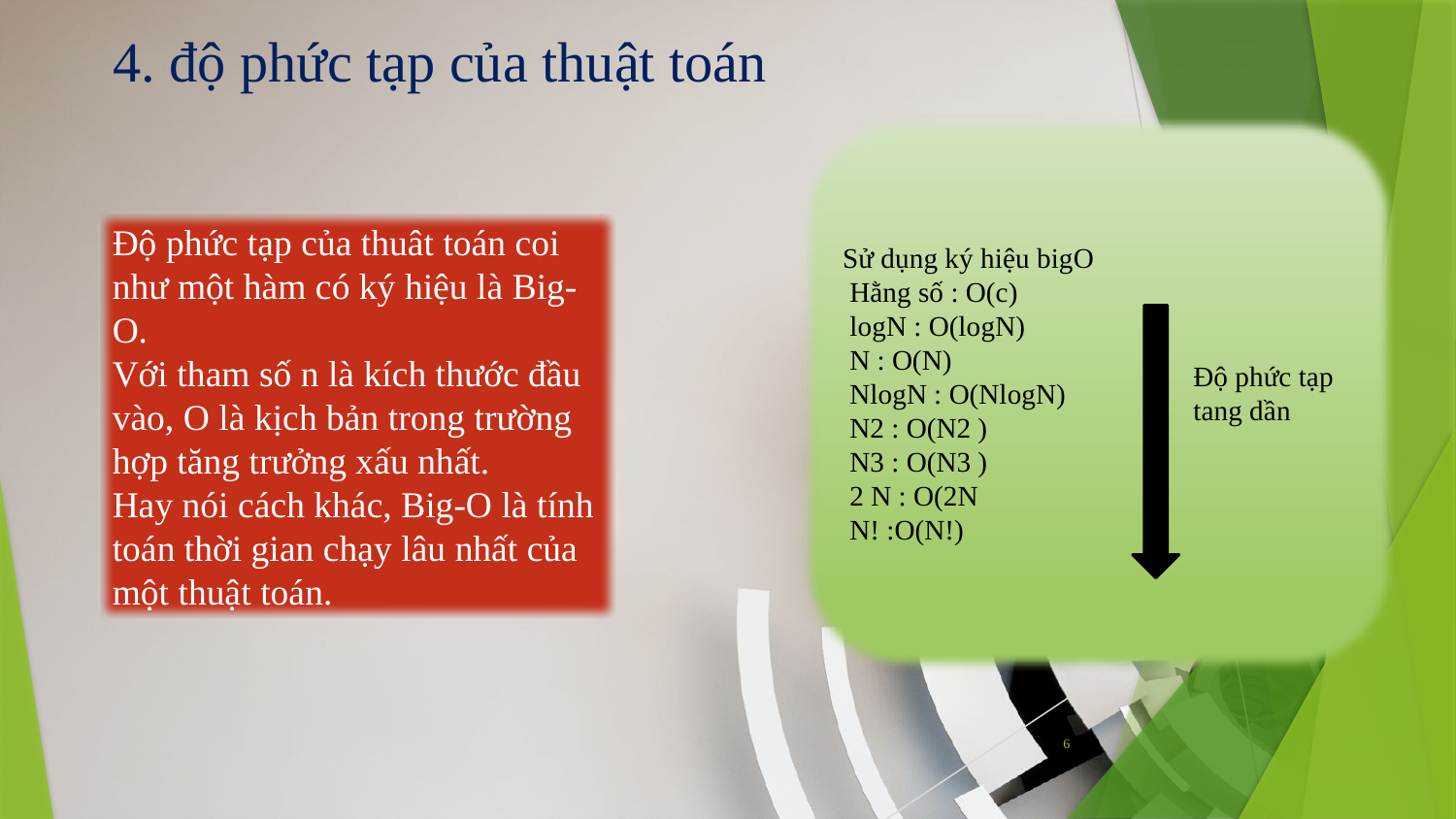

4. độ phức tạp của thuật toán
Sử dụng ký hiệu bigO
 Hằng số : O(c)
 logN : O(logN)
 N : O(N)
 NlogN : O(NlogN)
 N2 : O(N2 )
 N3 : O(N3 )
 2 N : O(2N
 N! :O(N!)
Độ phức tạp của thuât toán coi như một hàm có ký hiệu là Big-O.
Với tham số n là kích thước đầu vào, O là kịch bản trong trường hợp tăng trưởng xấu nhất.
Hay nói cách khác, Big-O là tính toán thời gian chạy lâu nhất của một thuật toán.

Độ phức tạp tang dần
6